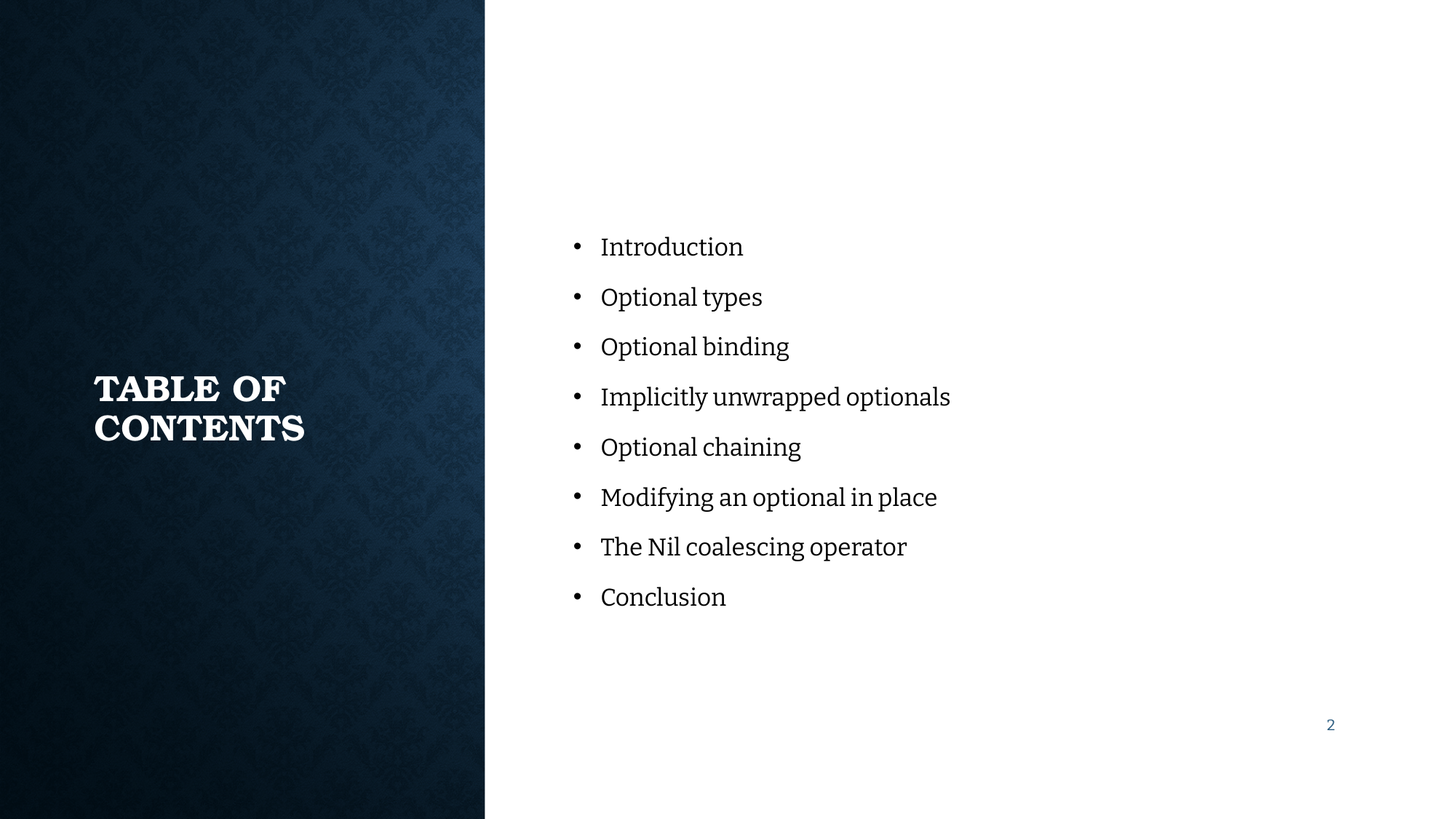

# Table of contents
Introduction
Optional types
Optional binding
Implicitly unwrapped optionals
Optional chaining
Modifying an optional in place
The Nil coalescing operator
Conclusion
2